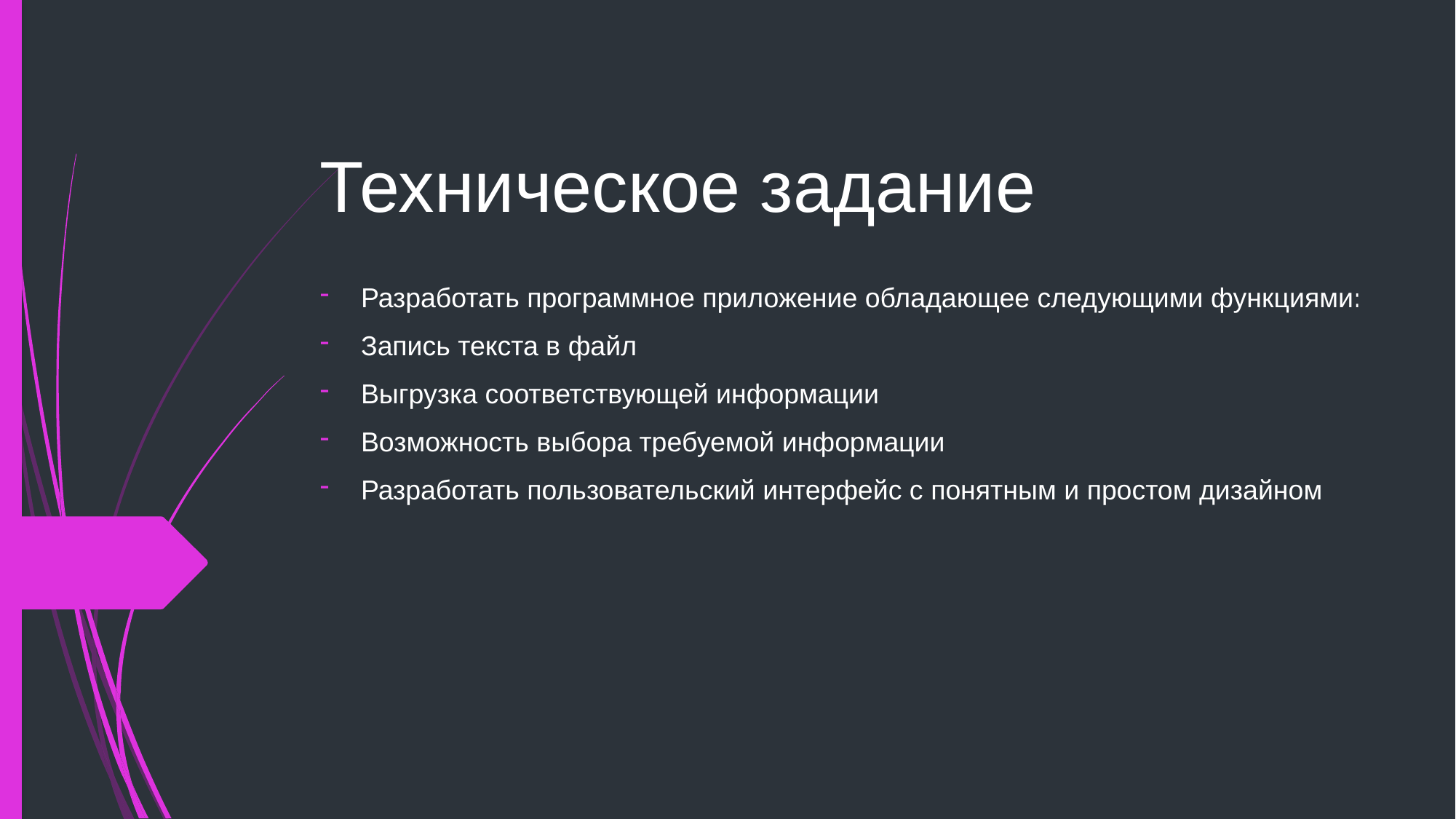

# Техническое задание
Разработать программное приложение обладающее следующими функциями:
Запись текста в файл
Выгрузка соответствующей информации
Возможность выбора требуемой информации
Разработать пользовательский интерфейс с понятным и простом дизайном